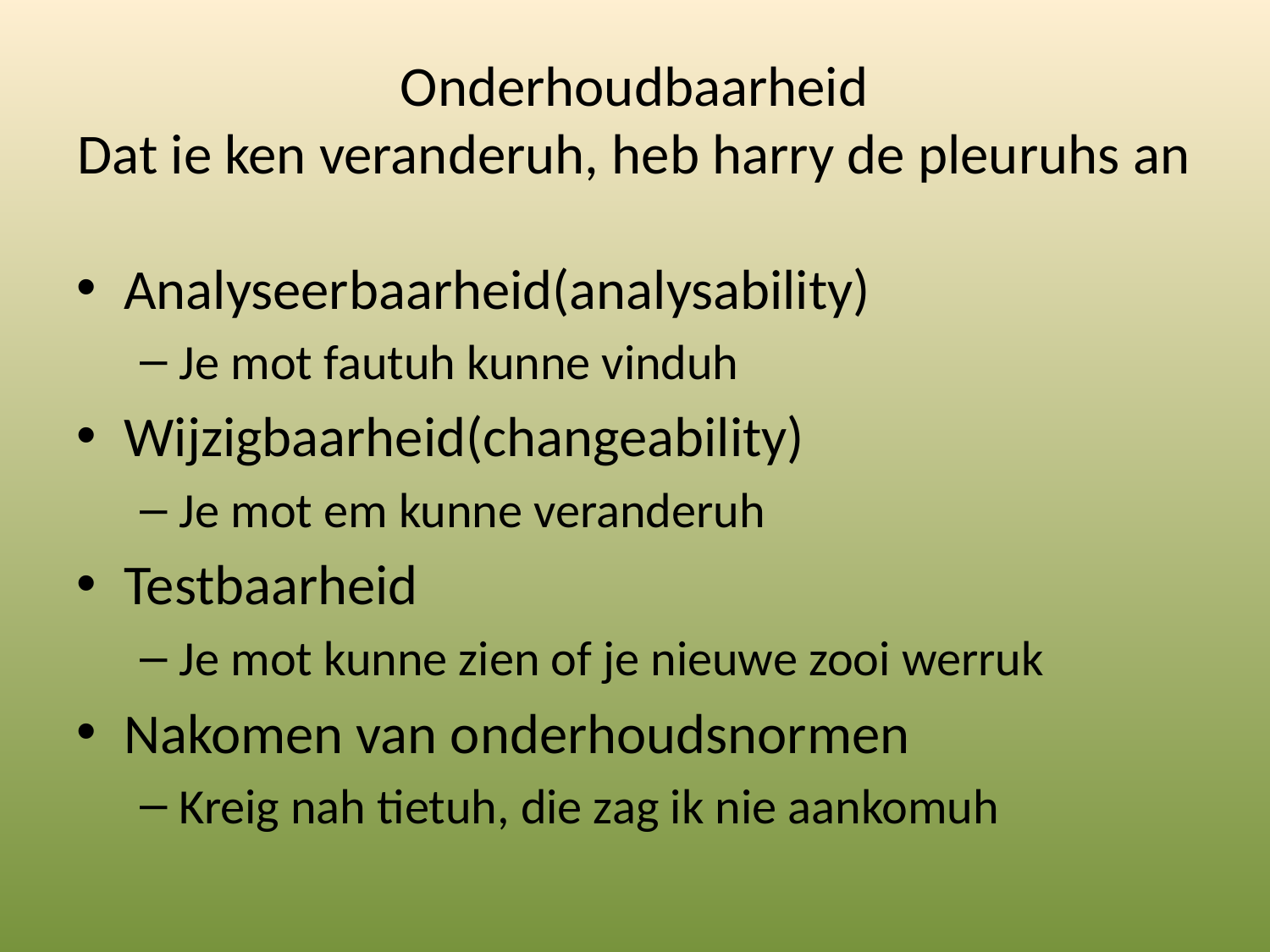

# Onderhoudbaarheid Dat ie ken veranderuh, heb harry de pleuruhs an
Analyseerbaarheid(analysability)
Je mot fautuh kunne vinduh
Wijzigbaarheid(changeability)
Je mot em kunne veranderuh
Testbaarheid
Je mot kunne zien of je nieuwe zooi werruk
Nakomen van onderhoudsnormen
Kreig nah tietuh, die zag ik nie aankomuh